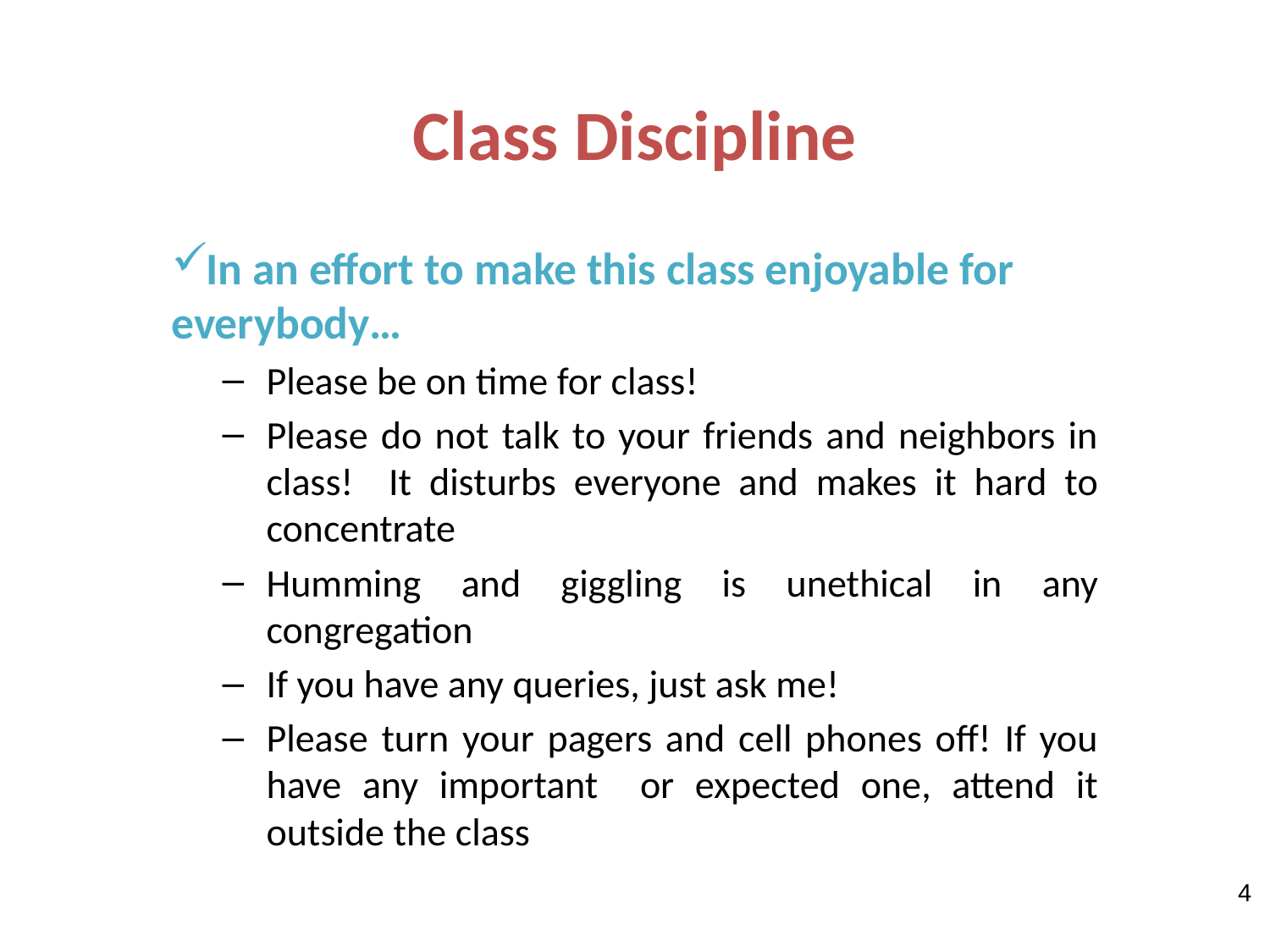

# Class Discipline
In an effort to make this class enjoyable for everybody…
Please be on time for class!
Please do not talk to your friends and neighbors in class!  It disturbs everyone and makes it hard to concentrate
Humming and giggling is unethical in any congregation
If you have any queries, just ask me!
Please turn your pagers and cell phones off! If you have any important  or expected one, attend it outside the class
4